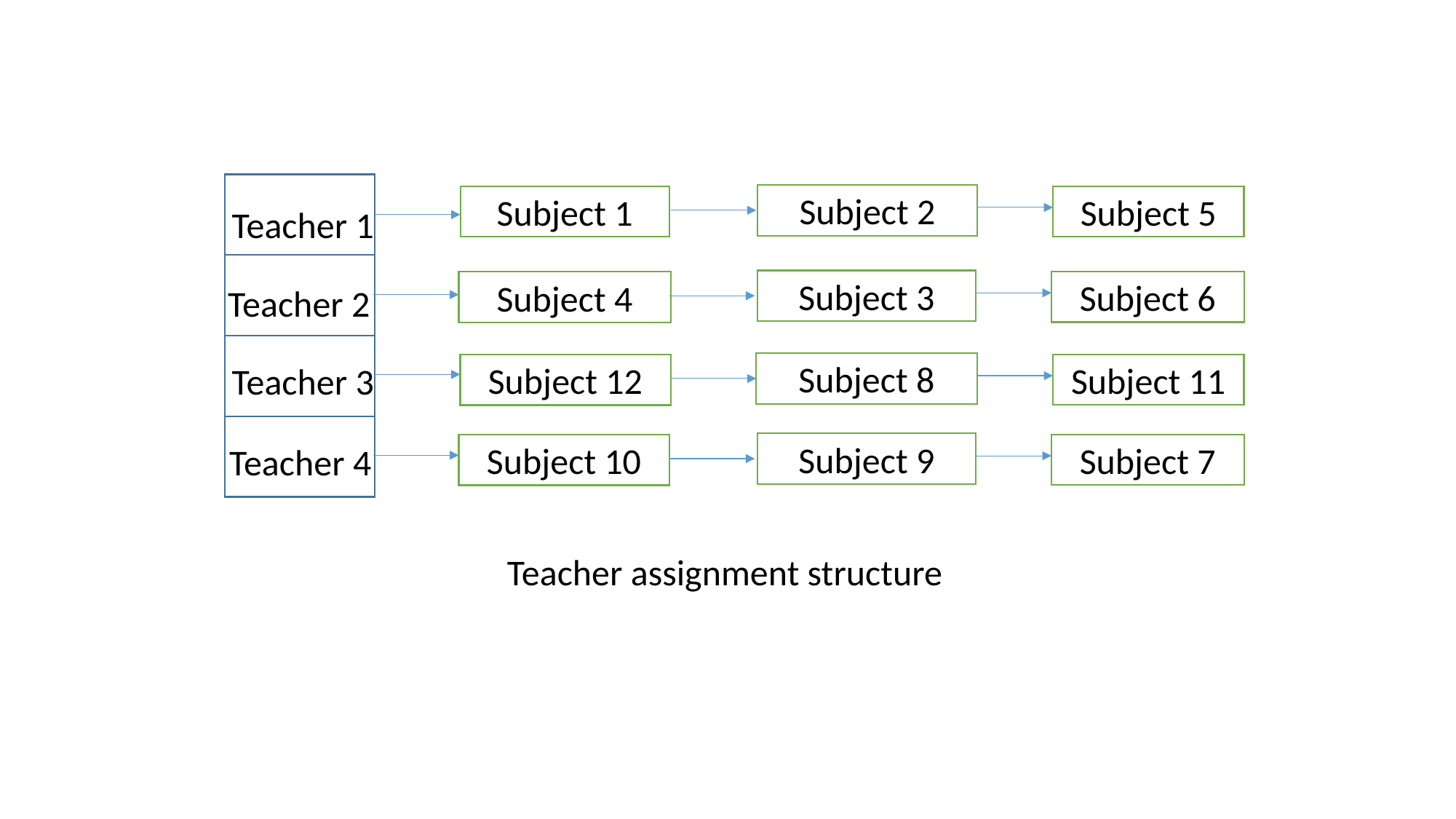

Subject 2
Subject 5
Subject 1
Teacher 1

Subject 3
Subject 6
Subject 4
Teacher 2

Subject 8
Teacher 3
Subject 11
Subject 12

Subject 9
Teacher 4
Subject 7
Subject 10
Teacher assignment structure